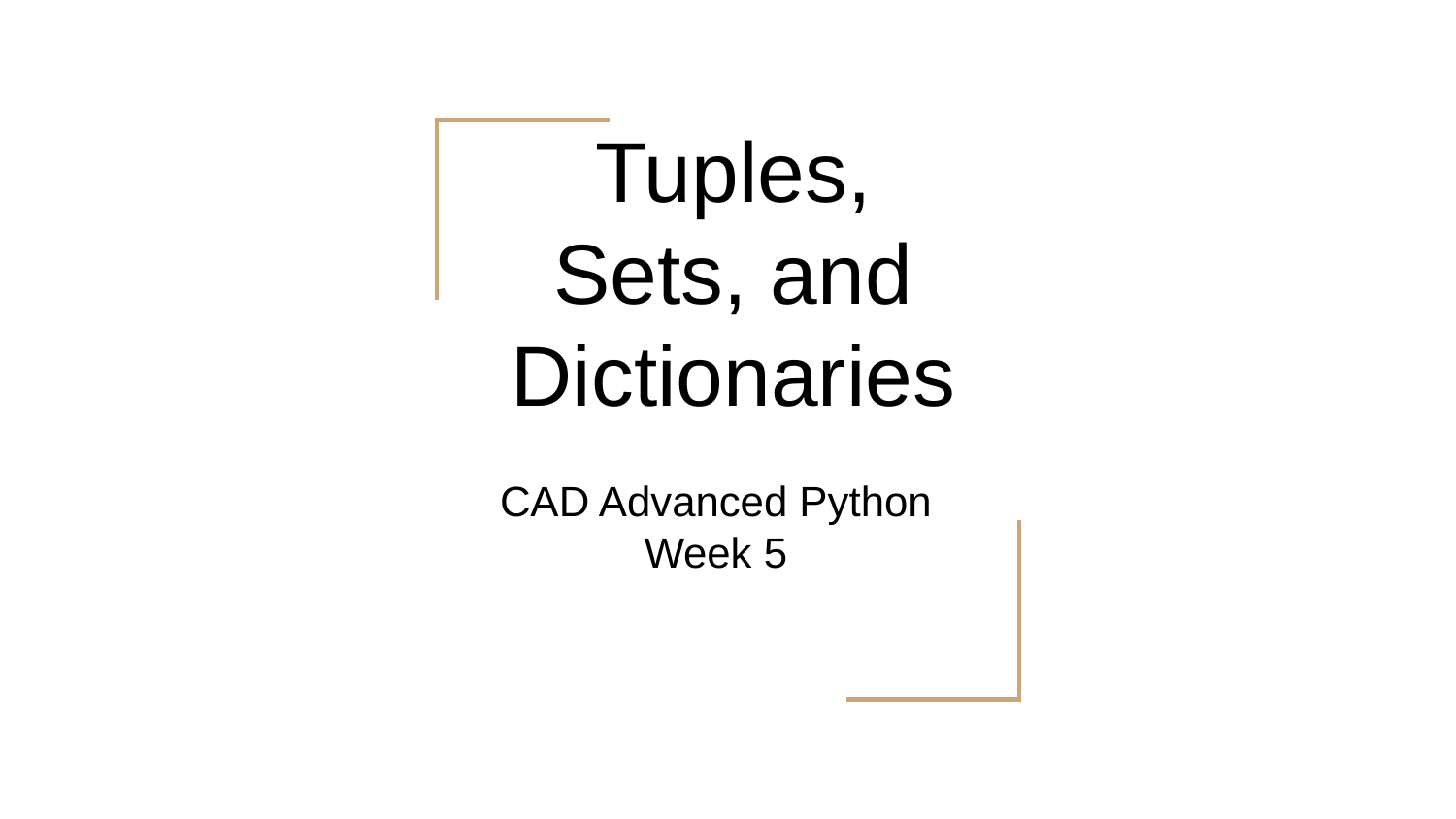

# Tuples, Sets, and Dictionaries
CAD Advanced Python Week 5